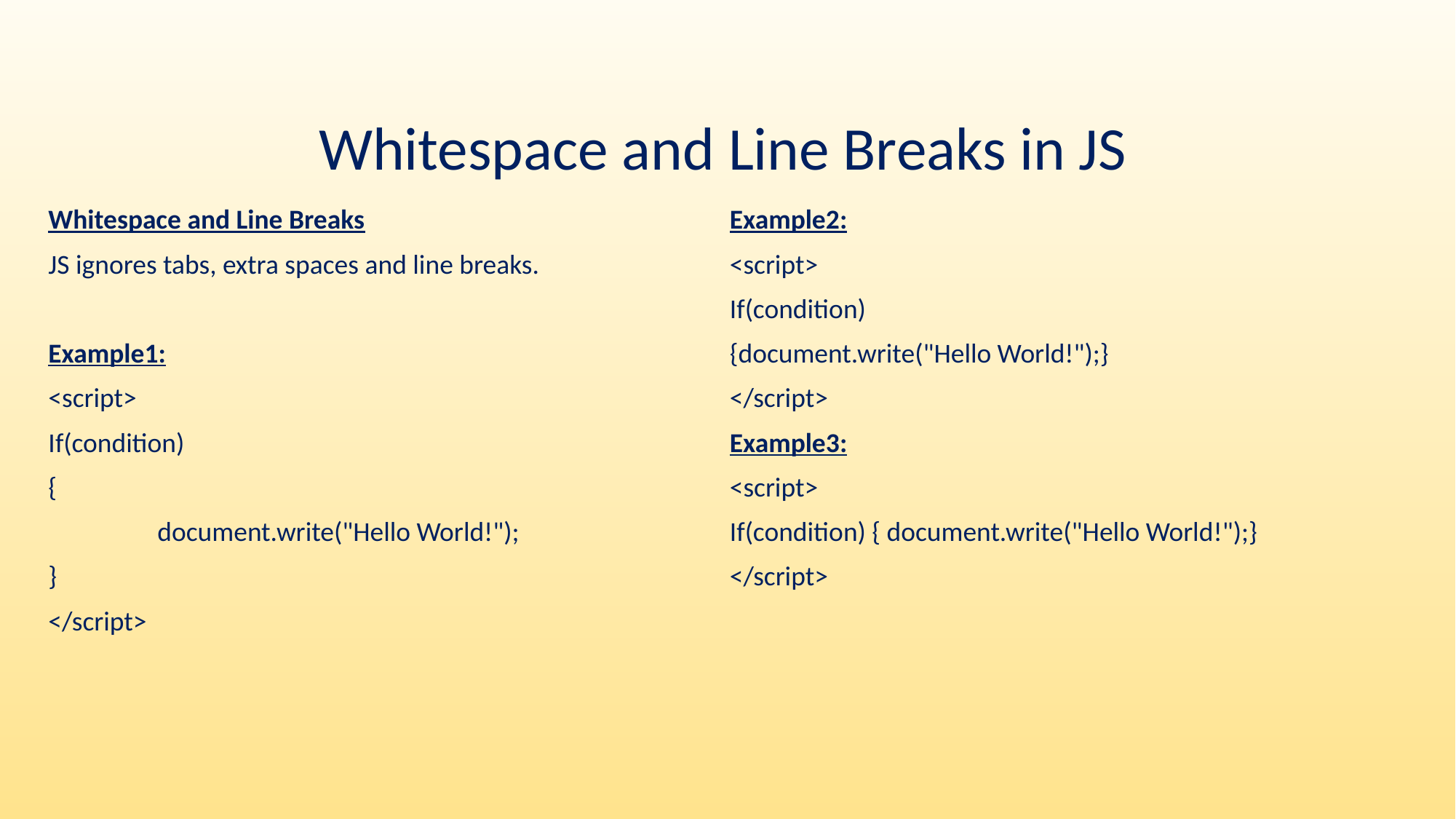

# Whitespace and Line Breaks in JS
Whitespace and Line Breaks
JS ignores tabs, extra spaces and line breaks.

Example1:
<script>
If(condition)
{
	document.write("Hello World!");
}
</script>

Example2:
<script>
If(condition)
{document.write("Hello World!");}
</script>
Example3:
<script>
If(condition) { document.write("Hello World!");}
</script>